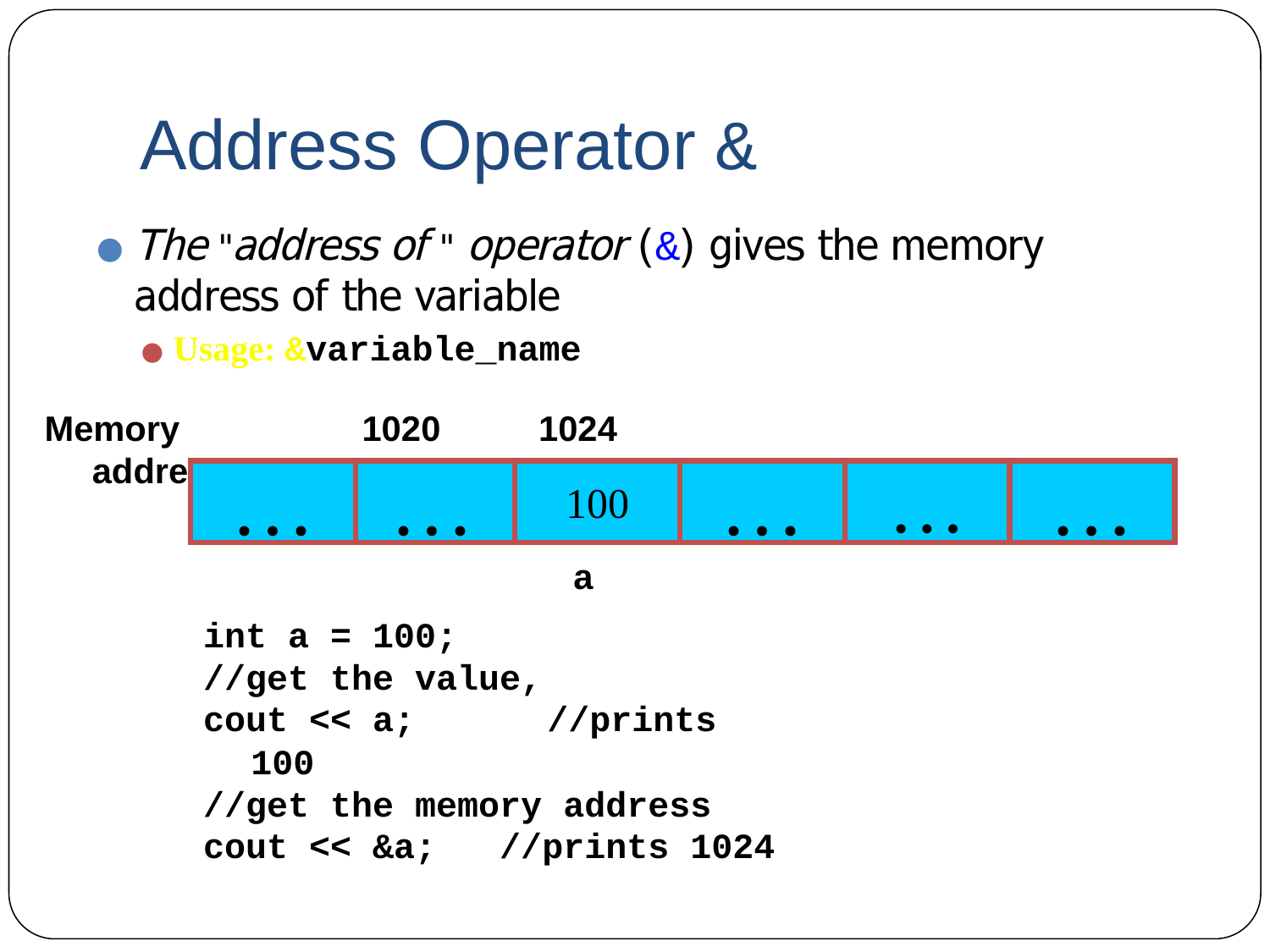

# Address Operator &
The "address of " operator (&) gives the memory address of the variable
Usage: &variable_name

Memory address:
1020
1024
…
…
100
…
…
…
a
int a = 100;
//get the value,
cout << a;	  //prints 100
//get the memory address
cout << &a;   //prints 1024